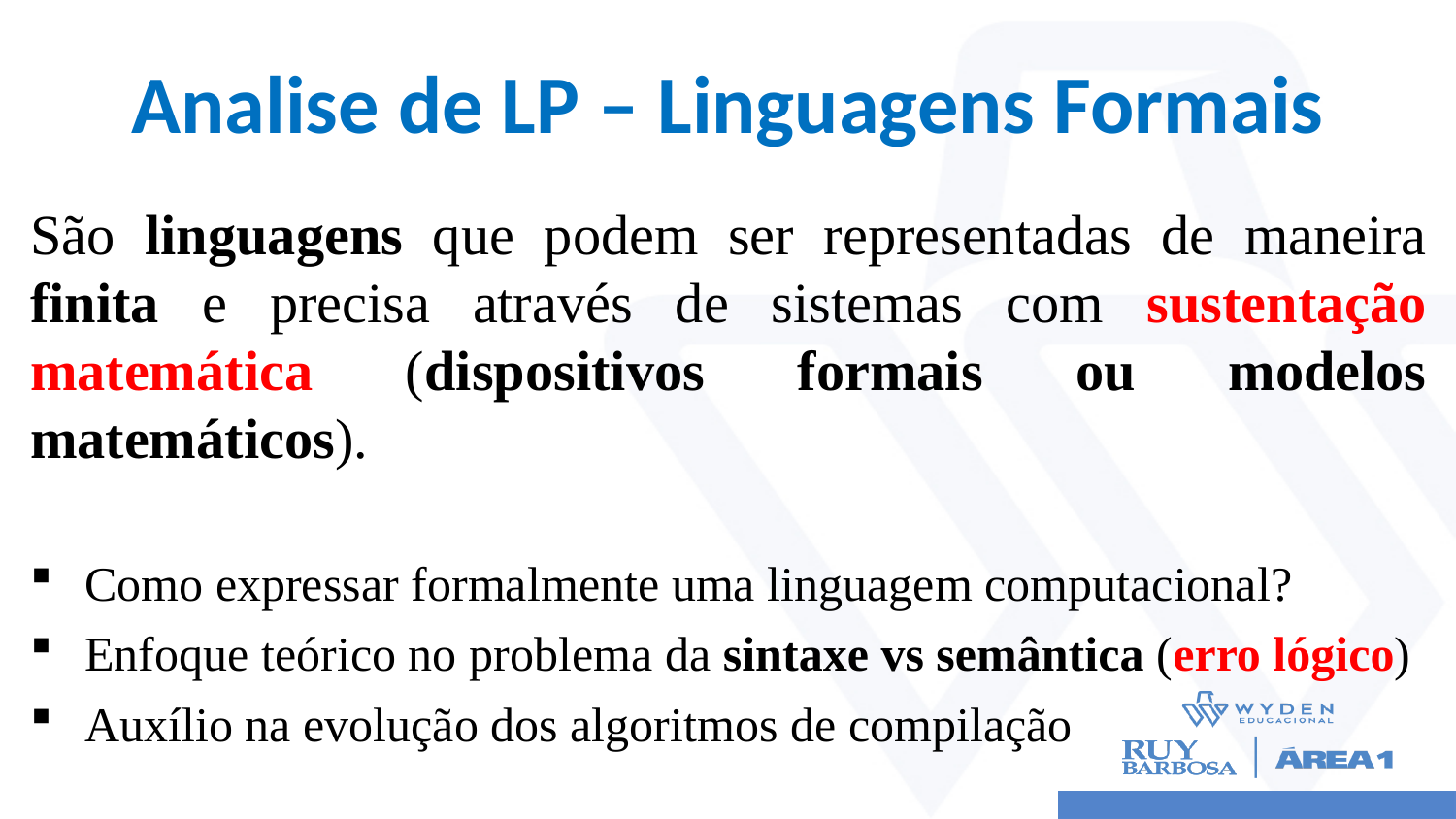

# Analise de LP – Linguagens Formais
São linguagens que podem ser representadas de maneira finita e precisa através de sistemas com sustentação matemática (dispositivos formais ou modelos matemáticos).

Como expressar formalmente uma linguagem computacional?
Enfoque teórico no problema da sintaxe vs semântica (erro lógico)
Auxílio na evolução dos algoritmos de compilação